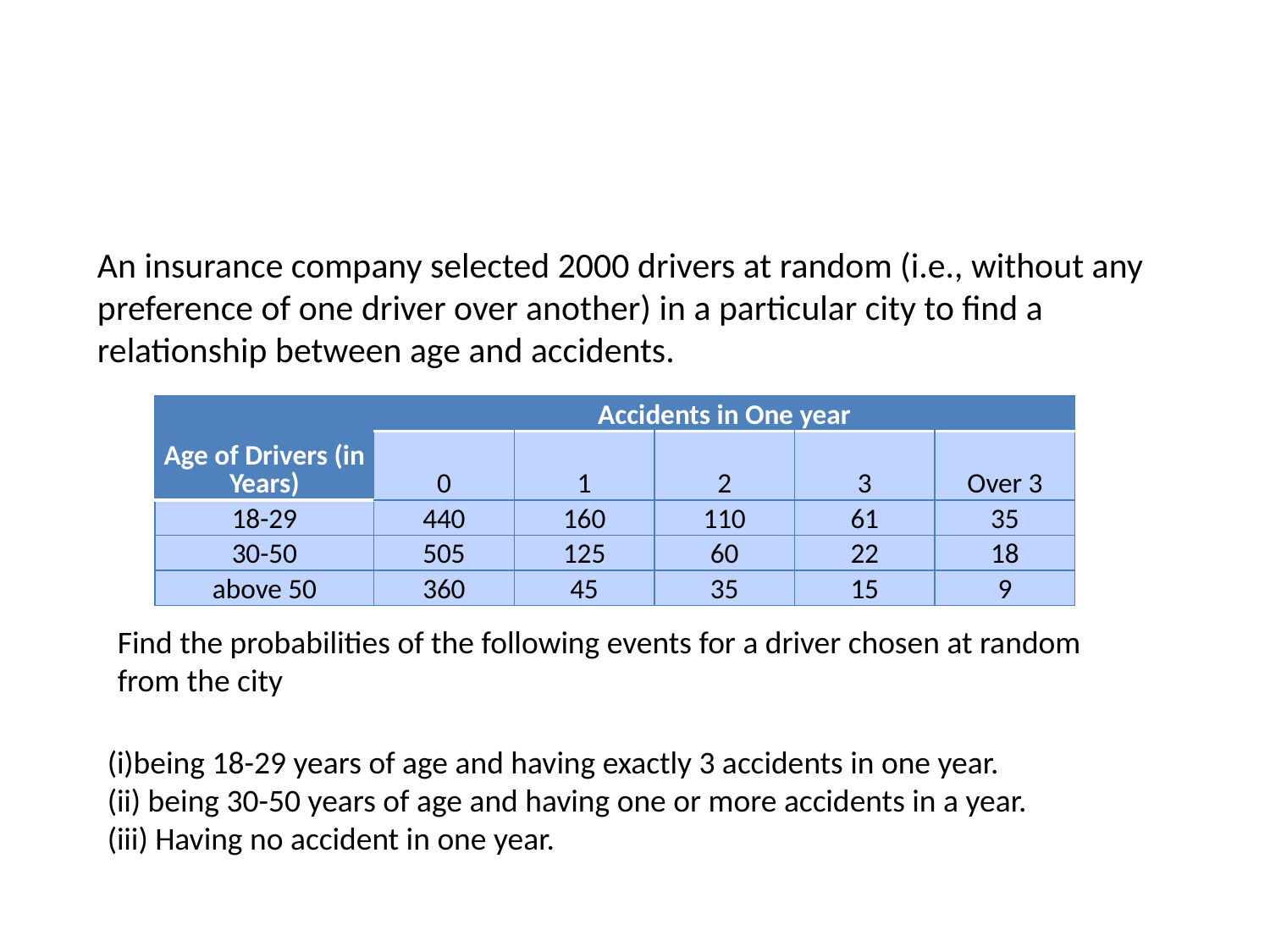

#
An insurance company selected 2000 drivers at random (i.e., without any preference of one driver over another) in a particular city to find a relationship between age and accidents.
| Age of Drivers (in Years) | Accidents in One year |  |  |  |  |
| --- | --- | --- | --- | --- | --- |
|  | 0 | 1 | 2 | 3 | Over 3 |
| 18-29 | 440 | 160 | 110 | 61 | 35 |
| 30-50 | 505 | 125 | 60 | 22 | 18 |
| above 50 | 360 | 45 | 35 | 15 | 9 |
Find the probabilities of the following events for a driver chosen at random from the city
(i)being 18-29 years of age and having exactly 3 accidents in one year.
(ii) being 30-50 years of age and having one or more accidents in a year.
(iii) Having no accident in one year.